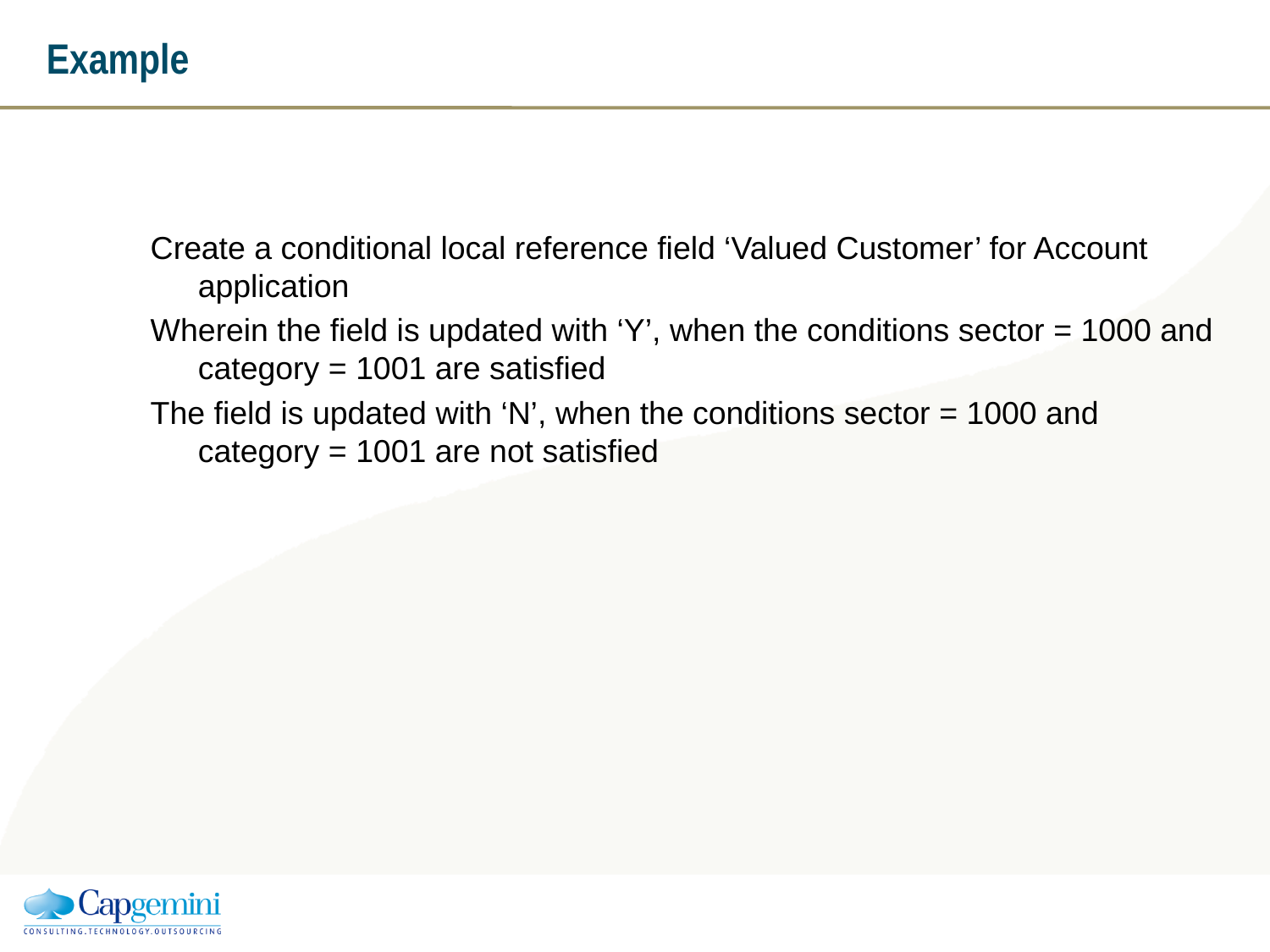

# Example
Create a conditional local reference field ‘Valued Customer’ for Account application
Wherein the field is updated with ‘Y’, when the conditions sector = 1000 and category = 1001 are satisfied
The field is updated with ‘N’, when the conditions sector = 1000 and category = 1001 are not satisfied